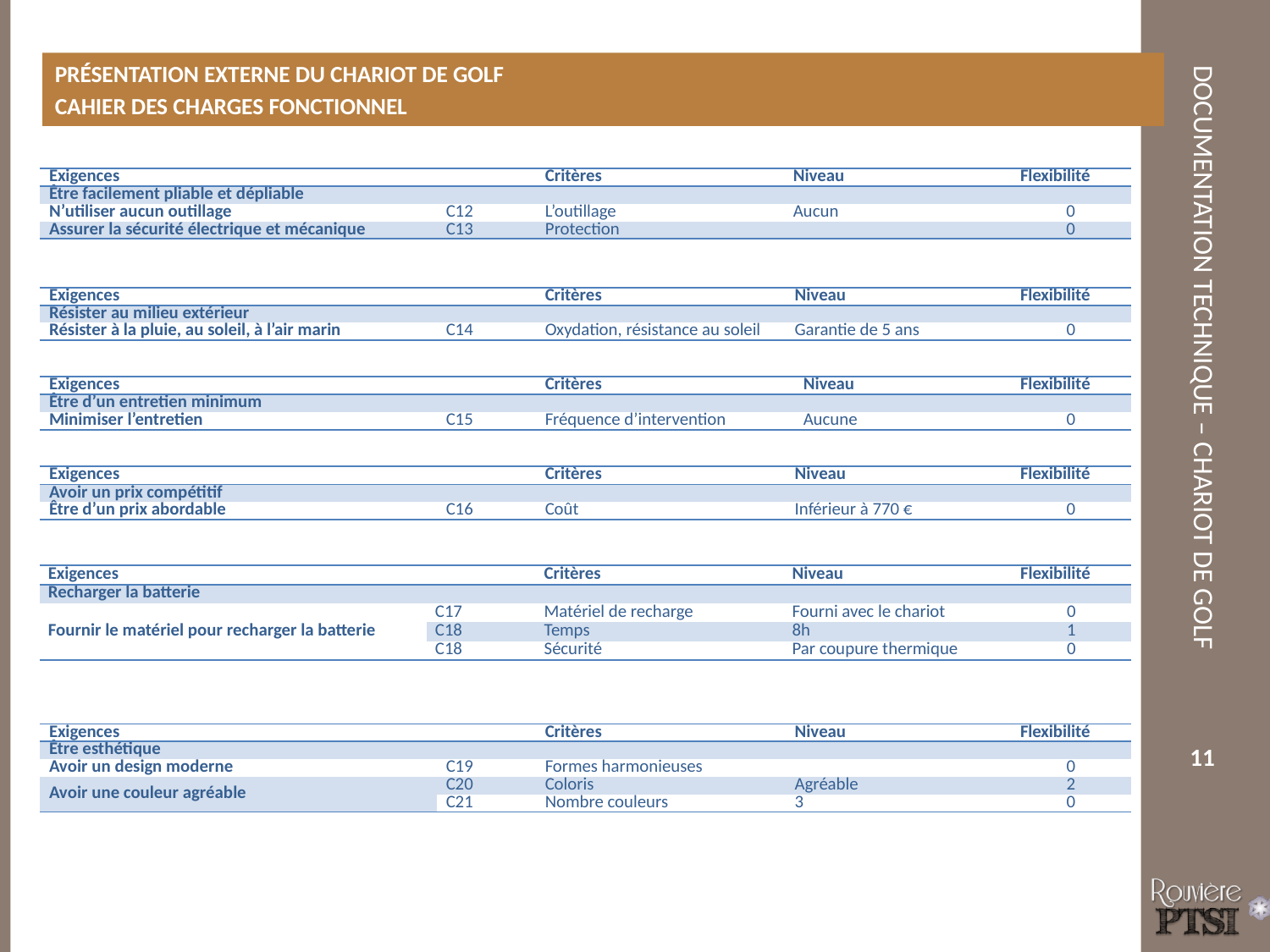

Présentation externe du chariot de golf
Cahier des charges fonctionnel
| Exigences |  | Critères | Niveau | Flexibilité |
| --- | --- | --- | --- | --- |
| Être facilement pliable et dépliable |  |  |  |  |
| N’utiliser aucun outillage | C12 | L’outillage | Aucun | 0 |
| Assurer la sécurité électrique et mécanique | C13 | Protection |  | 0 |
| Exigences |  | Critères | Niveau | Flexibilité |
| --- | --- | --- | --- | --- |
| Résister au milieu extérieur |  |  |  |  |
| Résister à la pluie, au soleil, à l’air marin | C14 | Oxydation, résistance au soleil | Garantie de 5 ans | 0 |
| Exigences |  | Critères | Niveau | Flexibilité |
| --- | --- | --- | --- | --- |
| Être d’un entretien minimum |  |  |  |  |
| Minimiser l’entretien | C15 | Fréquence d’intervention | Aucune | 0 |
| Exigences |  | Critères | Niveau | Flexibilité |
| --- | --- | --- | --- | --- |
| Avoir un prix compétitif |  |  |  |  |
| Être d’un prix abordable | C16 | Coût | Inférieur à 770 € | 0 |
| Exigences |  | Critères | Niveau | Flexibilité |
| --- | --- | --- | --- | --- |
| Recharger la batterie |  |  |  |  |
| Fournir le matériel pour recharger la batterie | C17 | Matériel de recharge | Fourni avec le chariot | 0 |
|  | C18 | Temps | 8h | 1 |
|  | C18 | Sécurité | Par coupure thermique | 0 |
| Exigences |  | Critères | Niveau | Flexibilité |
| --- | --- | --- | --- | --- |
| Être esthétique |  |  |  |  |
| Avoir un design moderne | C19 | Formes harmonieuses |  | 0 |
| Avoir une couleur agréable | C20 | Coloris | Agréable | 2 |
|  | C21 | Nombre couleurs | 3 | 0 |
11